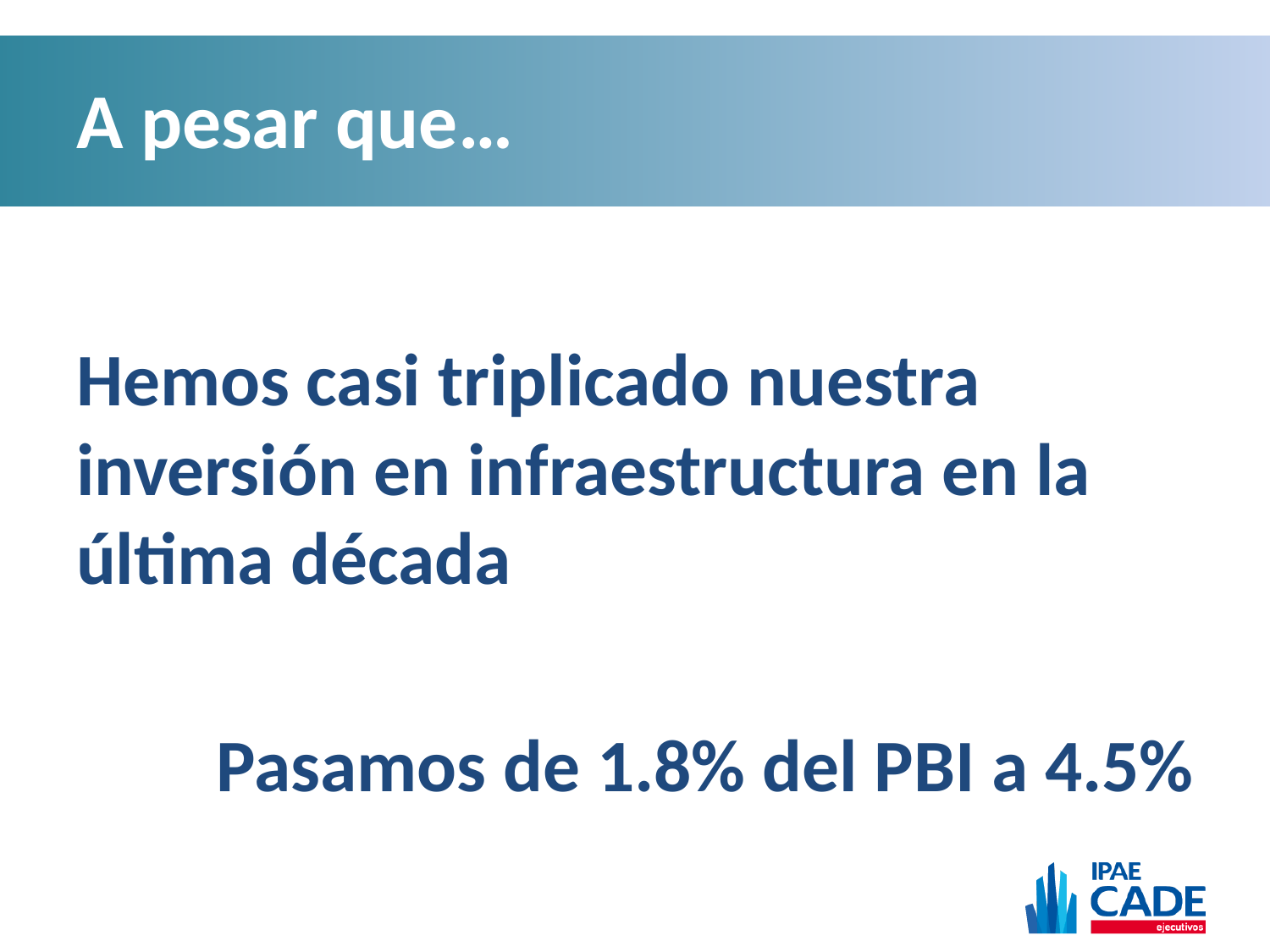

# A pesar que…

Hemos casi triplicado nuestra inversión en infraestructura en la última década

Pasamos de 1.8% del PBI a 4.5%